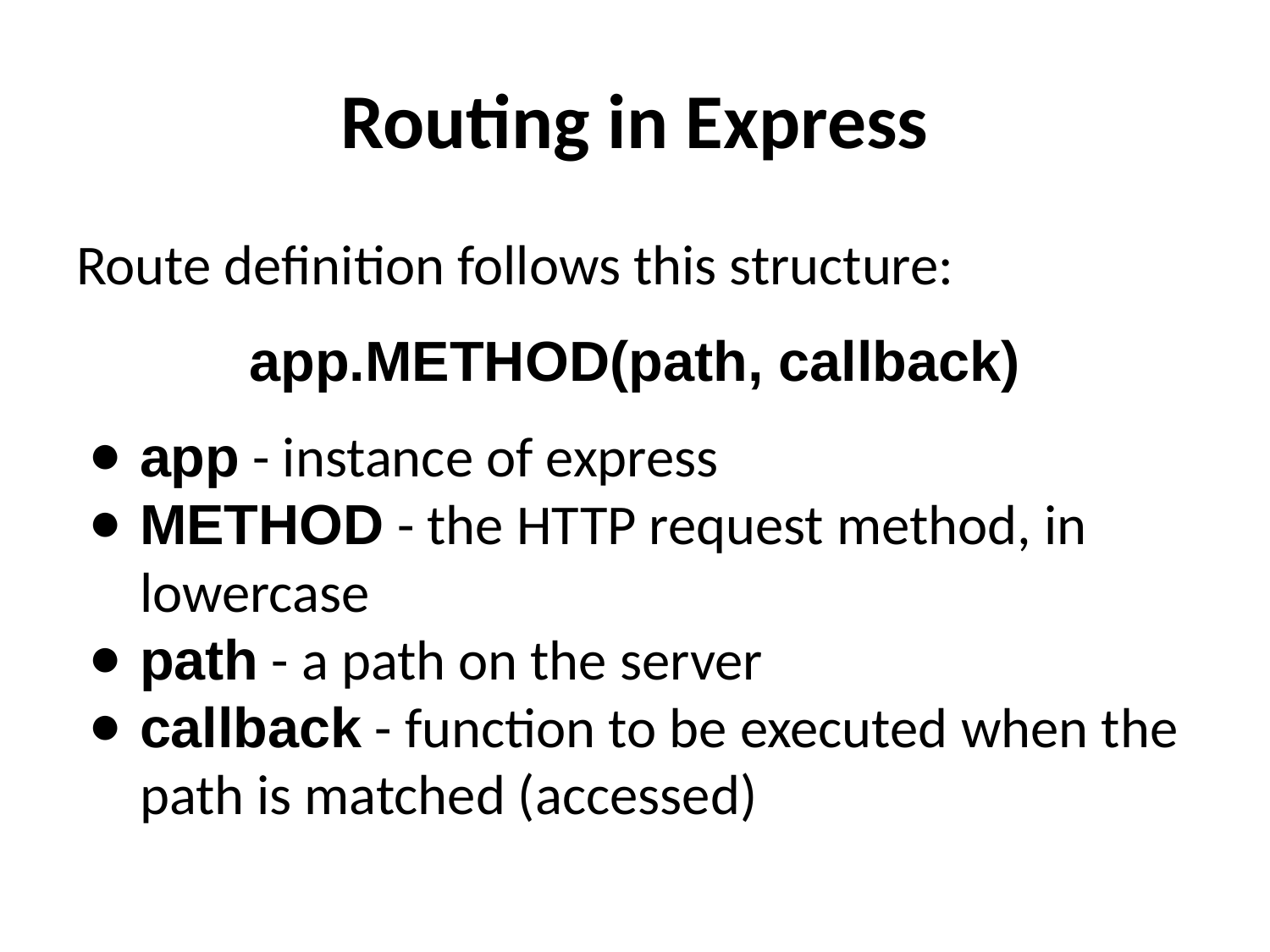

# Routing in Express
Route definition follows this structure:
app.METHOD(path, callback)
app - instance of express
METHOD - the HTTP request method, in lowercase
path - a path on the server
callback - function to be executed when the path is matched (accessed)